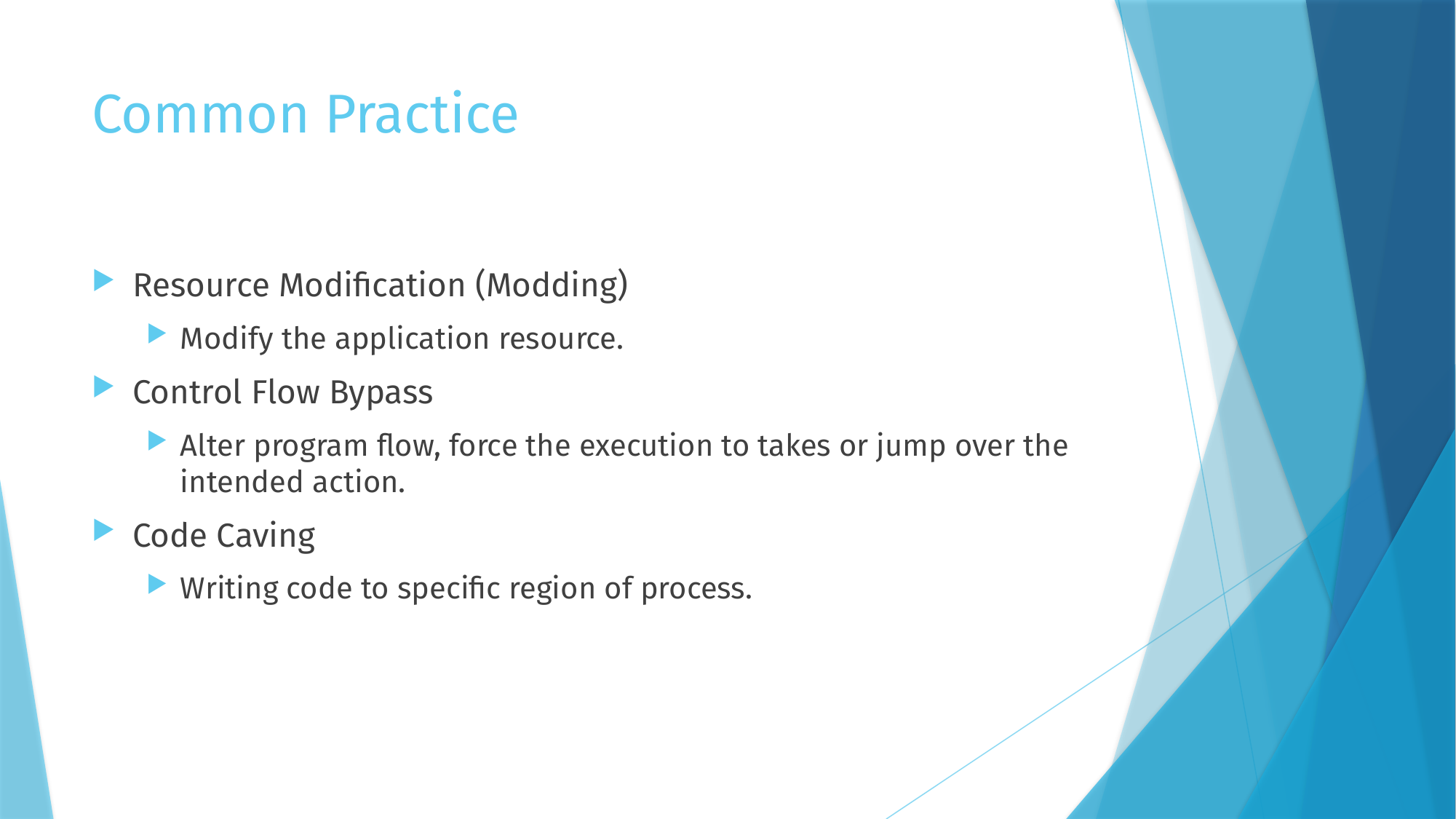

# Common Practice
Resource Modification (Modding)
Modify the application resource.
Control Flow Bypass
Alter program flow, force the execution to takes or jump over the intended action.
Code Caving
Writing code to specific region of process.